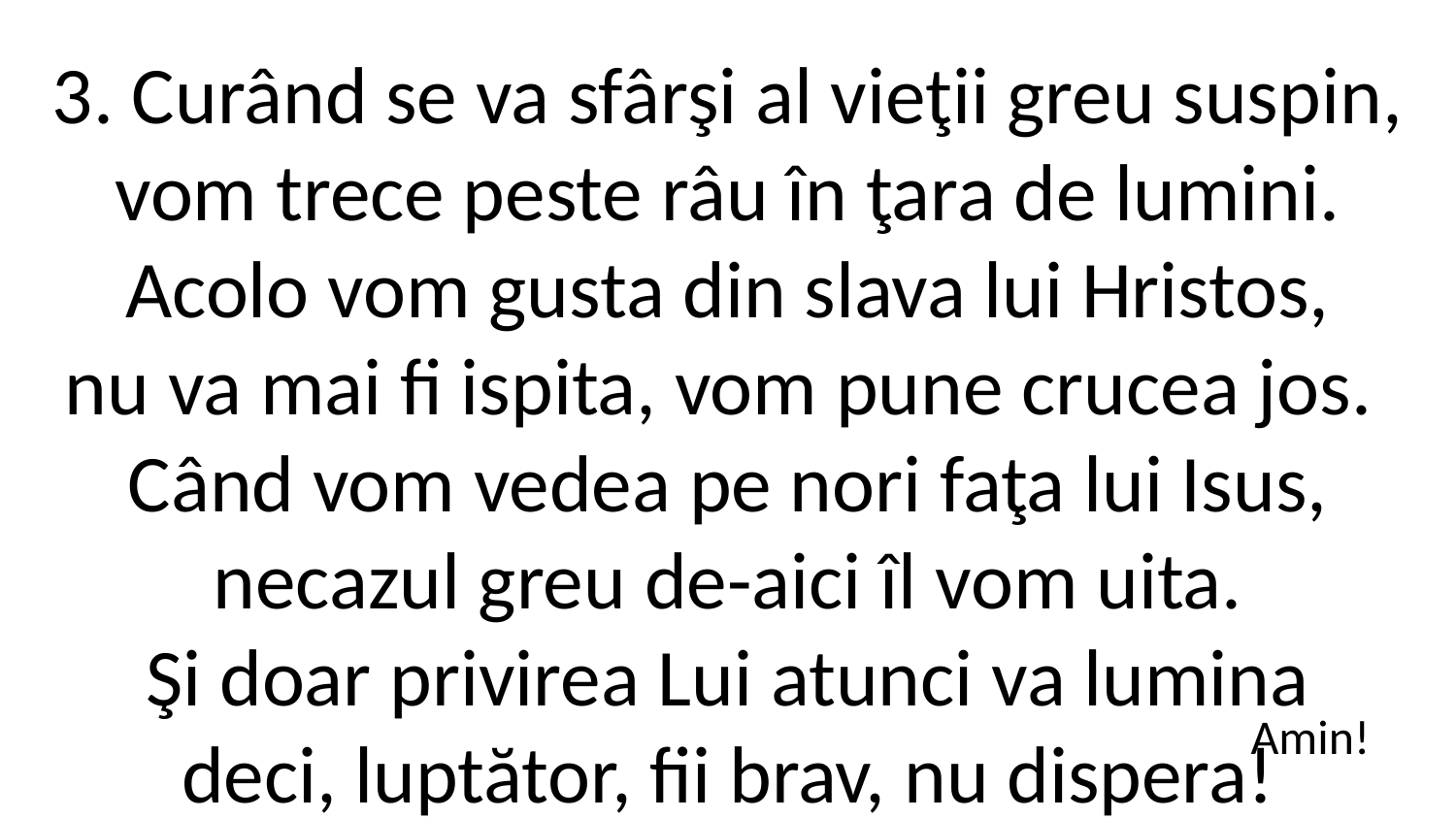

3. Curând se va sfârşi al vieţii greu suspin,
vom trece peste râu în ţara de lumini.
Acolo vom gusta din slava lui Hristos,
nu va mai fi ispita, vom pune crucea jos.
Când vom vedea pe nori faţa lui Isus,
necazul greu de-aici îl vom uita.
Şi doar privirea Lui atunci va lumina
deci, luptător, fii brav, nu dispera!

Amin!